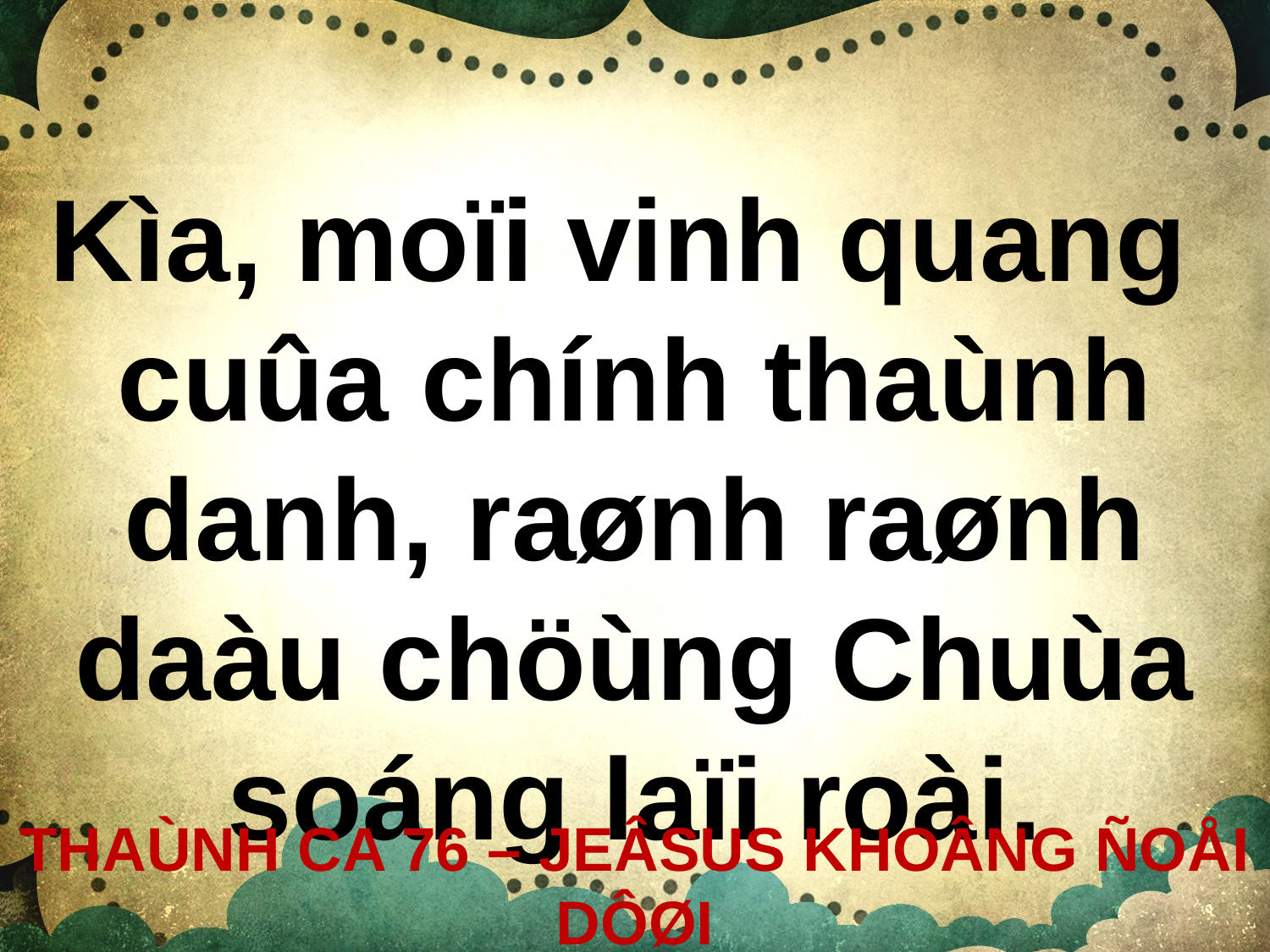

Kìa, moïi vinh quang
cuûa chính thaùnh danh, raønh raønh daàu chöùng Chuùa soáng laïi roài.
THAÙNH CA 76 – JEÂSUS KHOÂNG ÑOÅI DÔØI